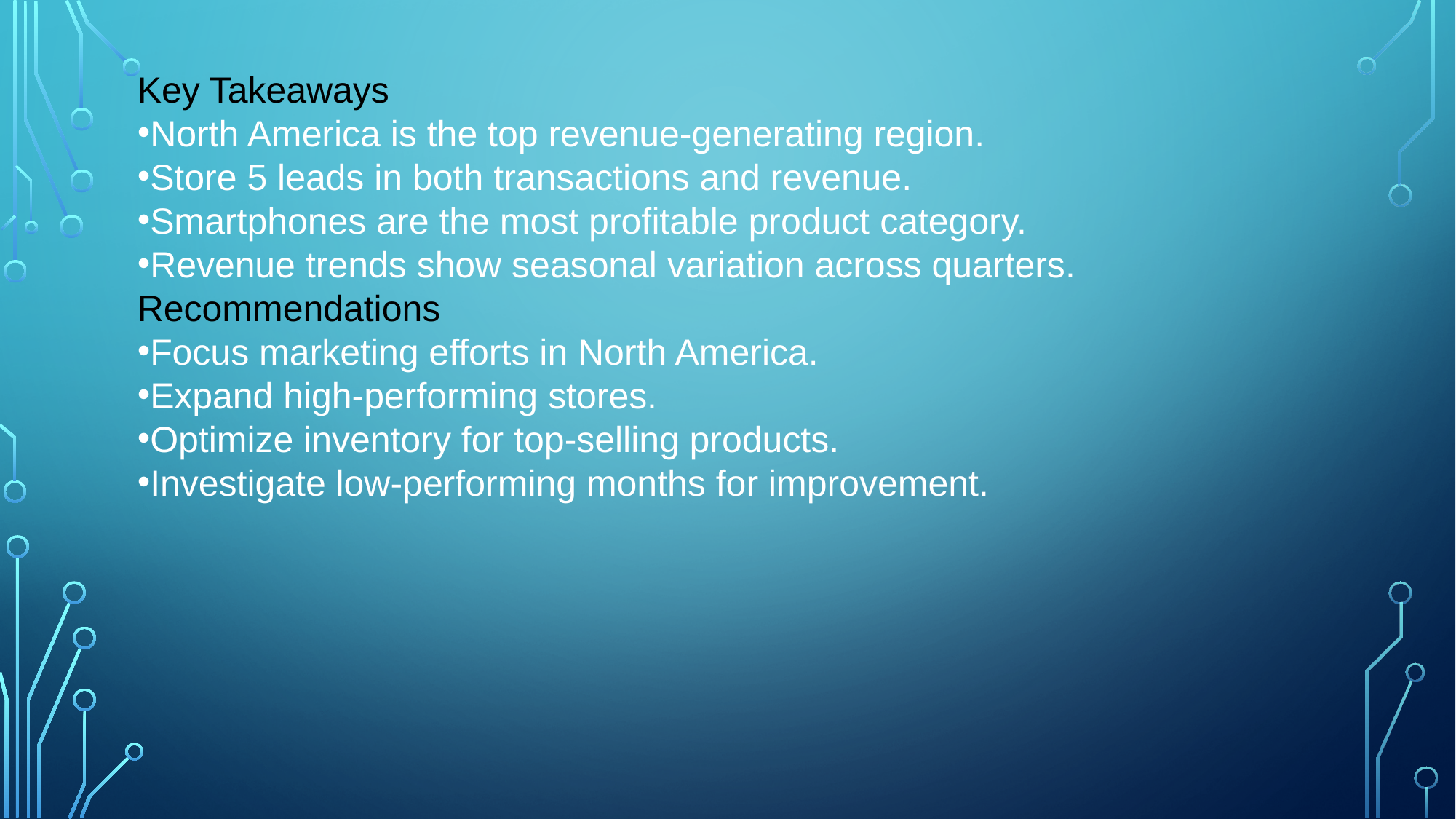

Key Takeaways
North America is the top revenue-generating region.
Store 5 leads in both transactions and revenue.
Smartphones are the most profitable product category.
Revenue trends show seasonal variation across quarters.
Recommendations
Focus marketing efforts in North America.
Expand high-performing stores.
Optimize inventory for top-selling products.
Investigate low-performing months for improvement.